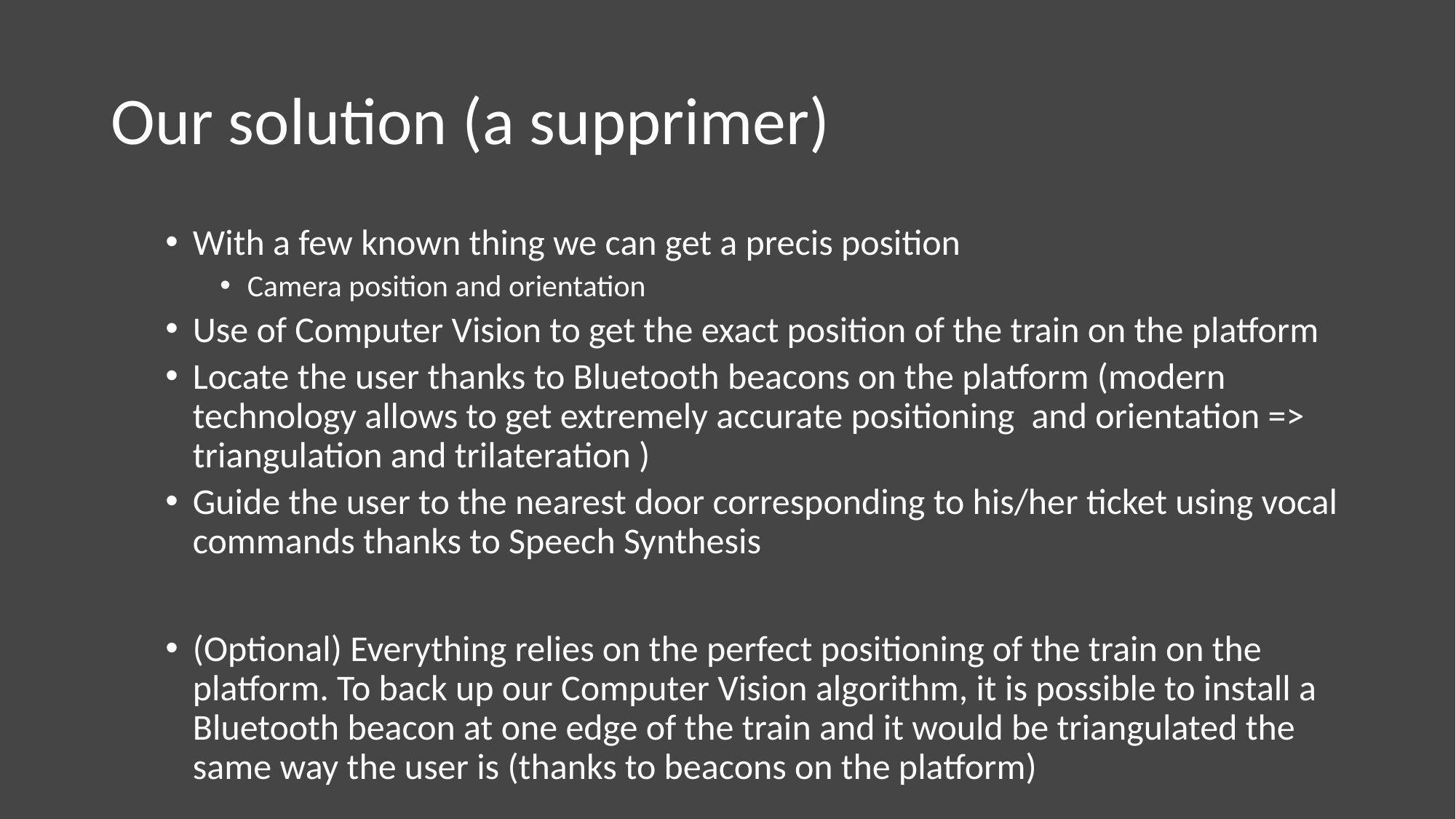

# Our solution (a supprimer)
With a few known thing we can get a precis position
Camera position and orientation
Use of Computer Vision to get the exact position of the train on the platform
Locate the user thanks to Bluetooth beacons on the platform (modern technology allows to get extremely accurate positioning  and orientation => triangulation and trilateration )
Guide the user to the nearest door corresponding to his/her ticket using vocal commands thanks to Speech Synthesis

(Optional) Everything relies on the perfect positioning of the train on the platform. To back up our Computer Vision algorithm, it is possible to install a Bluetooth beacon at one edge of the train and it would be triangulated the same way the user is (thanks to beacons on the platform)